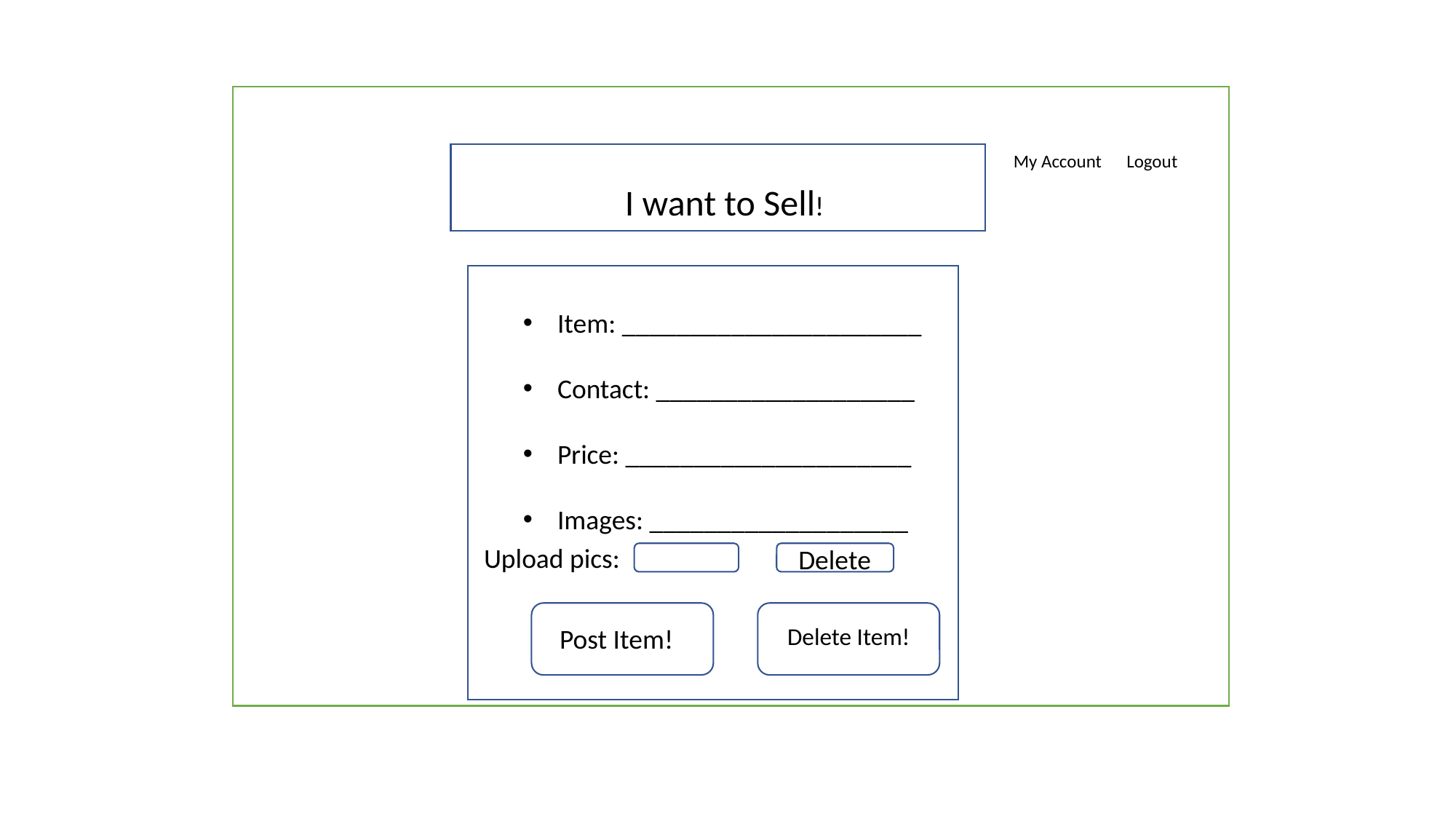

My Account      Logout
I want to Sell!

Item: ______________________

Contact: ___________________

Price: _____________________

Images: ___________________
Upload pics:
Delete

Del
Post Item!
Delete Item!